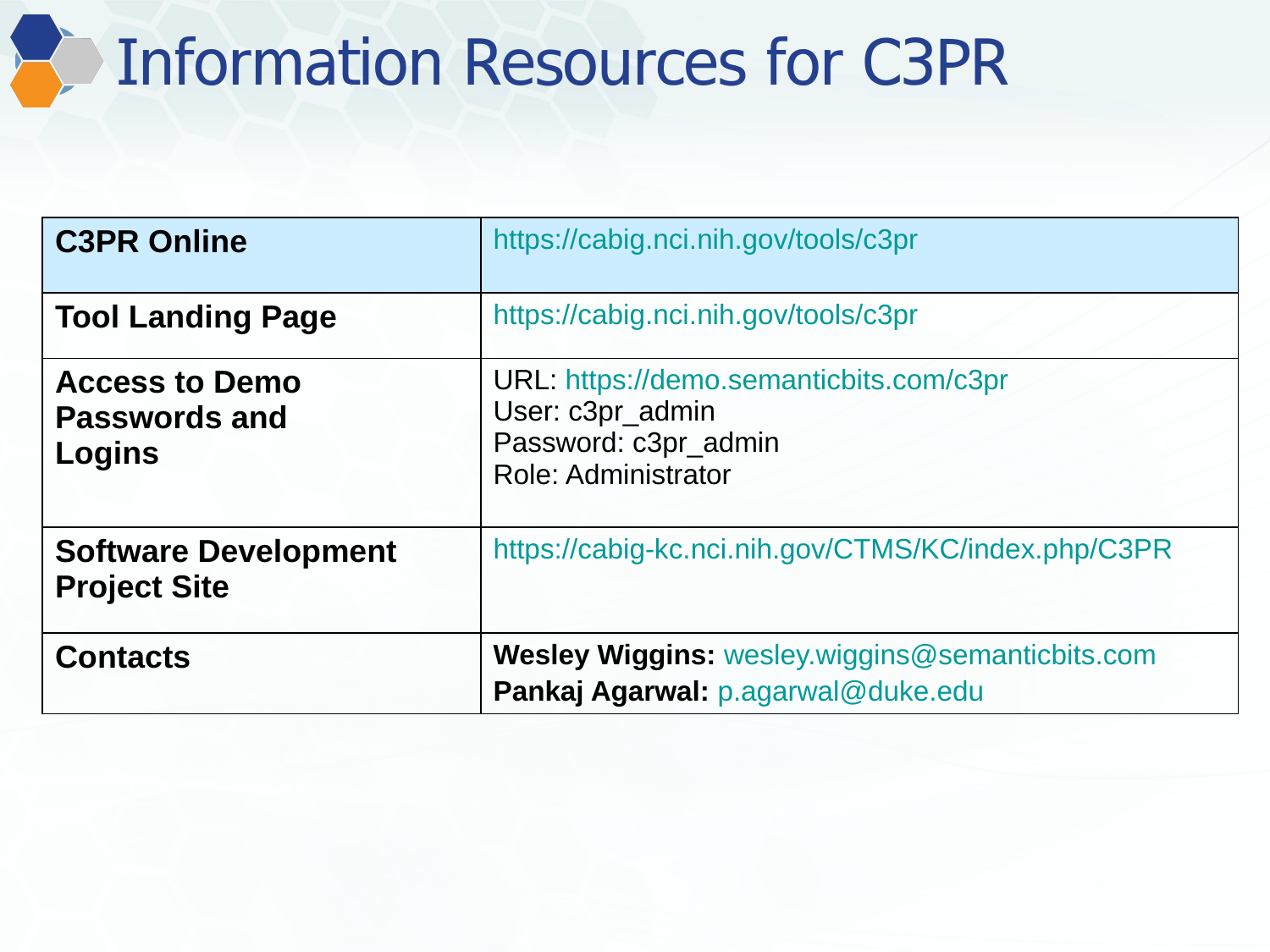

# Information Resources for C3PR
| C3PR Online | https://cabig.nci.nih.gov/tools/c3pr |
| --- | --- |
| Tool Landing Page | https://cabig.nci.nih.gov/tools/c3pr |
| Access to Demo Passwords and Logins | URL: https://demo.semanticbits.com/c3pr User: c3pr\_admin Password: c3pr\_admin Role: Administrator |
| Software Development Project Site | https://cabig-kc.nci.nih.gov/CTMS/KC/index.php/C3PR |
| Contacts | Wesley Wiggins: wesley.wiggins@semanticbits.com Pankaj Agarwal: p.agarwal@duke.edu |